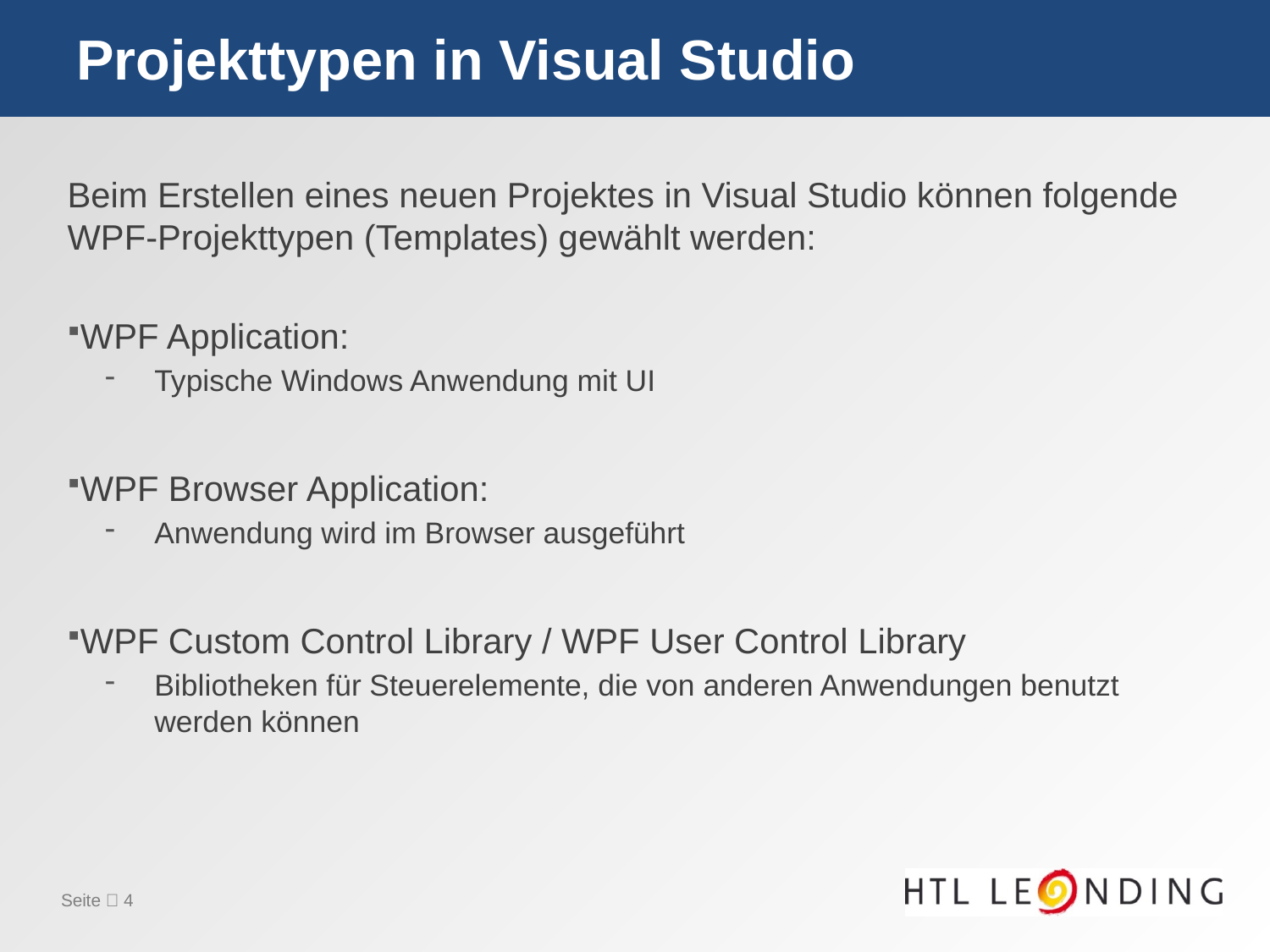

# Projekttypen in Visual Studio
Beim Erstellen eines neuen Projektes in Visual Studio können folgende WPF-Projekttypen (Templates) gewählt werden:

WPF Application:
Typische Windows Anwendung mit UI

WPF Browser Application:
Anwendung wird im Browser ausgeführt

WPF Custom Control Library / WPF User Control Library
Bibliotheken für Steuerelemente, die von anderen Anwendungen benutzt werden können